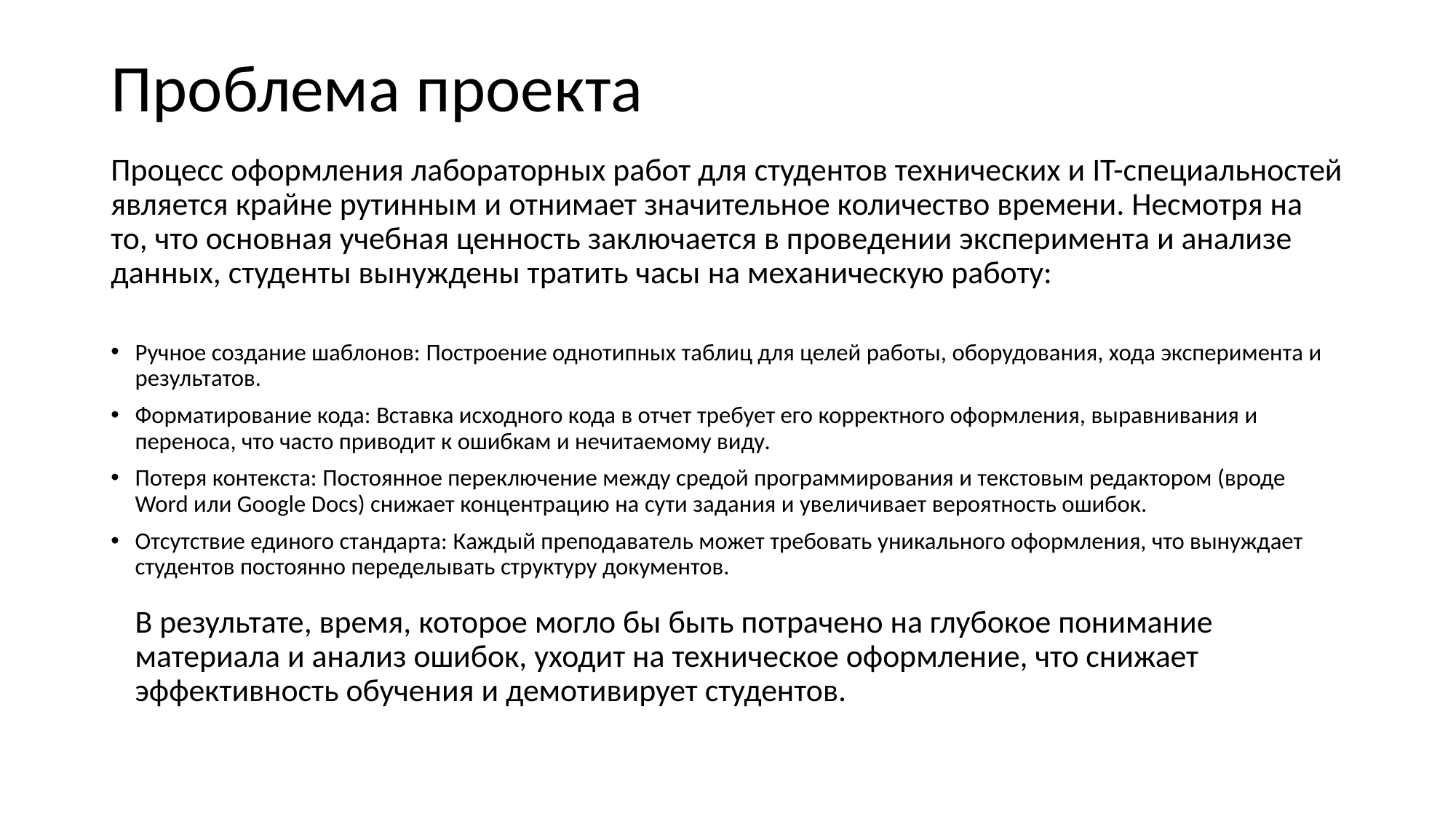

# Проблема проекта
Процесс оформления лабораторных работ для студентов технических и IT-специальностей является крайне рутинным и отнимает значительное количество времени. Несмотря на то, что основная учебная ценность заключается в проведении эксперимента и анализе данных, студенты вынуждены тратить часы на механическую работу:
Ручное создание шаблонов: Построение однотипных таблиц для целей работы, оборудования, хода эксперимента и результатов.
Форматирование кода: Вставка исходного кода в отчет требует его корректного оформления, выравнивания и переноса, что часто приводит к ошибкам и нечитаемому виду.
Потеря контекста: Постоянное переключение между средой программирования и текстовым редактором (вроде Word или Google Docs) снижает концентрацию на сути задания и увеличивает вероятность ошибок.
Отсутствие единого стандарта: Каждый преподаватель может требовать уникального оформления, что вынуждает студентов постоянно переделывать структуру документов.
В результате, время, которое могло бы быть потрачено на глубокое понимание материала и анализ ошибок, уходит на техническое оформление, что снижает эффективность обучения и демотивирует студентов.